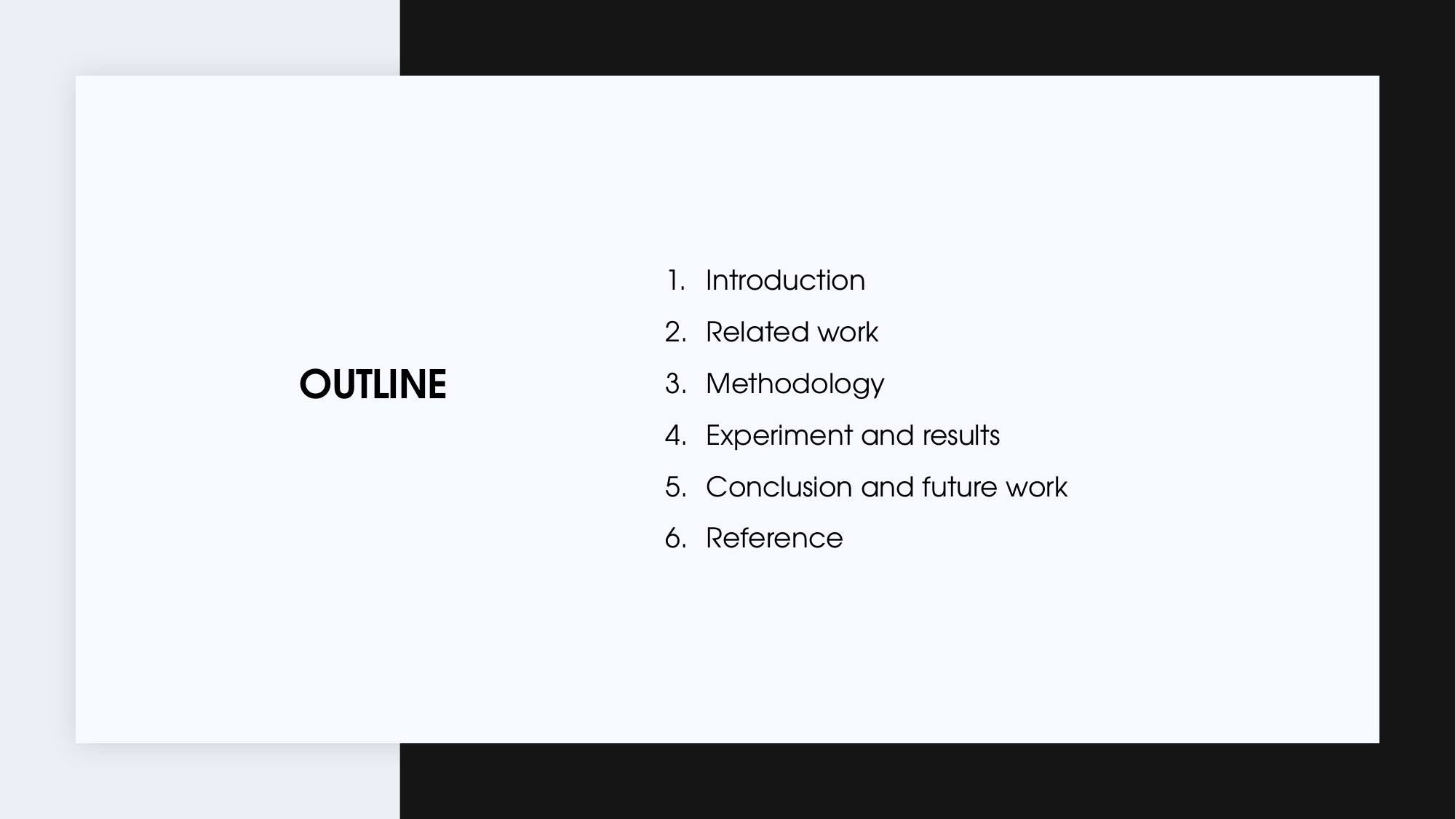

Introduction
Related work
Methodology
Experiment and results
Conclusion and future work
Reference
OUTLINE